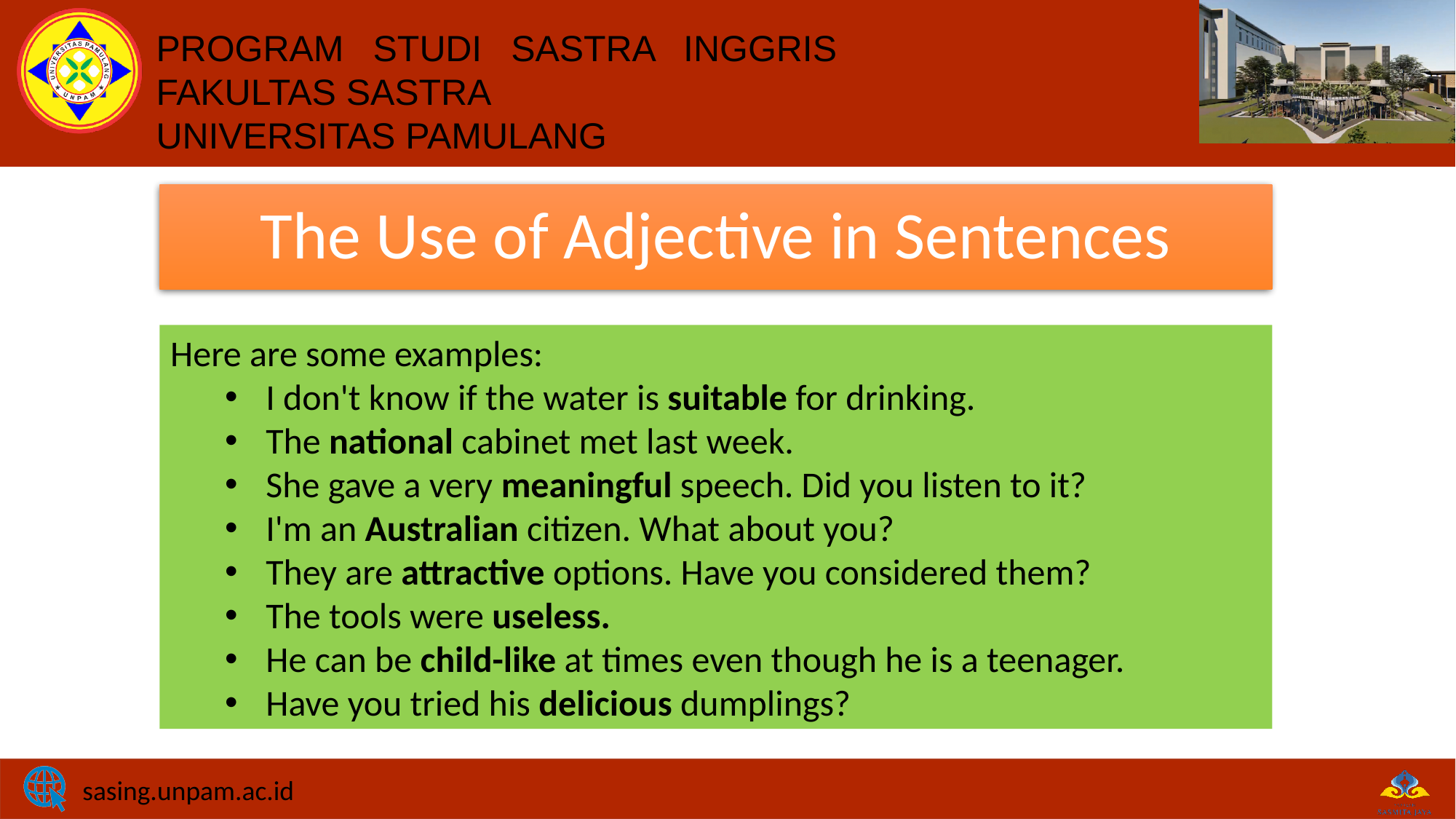

# The Use of Adjective in Sentences
Here are some examples:
I don't know if the water is suitable for drinking.
The national cabinet met last week.
She gave a very meaningful speech. Did you listen to it?
I'm an Australian citizen. What about you?
They are attractive options. Have you considered them?
The tools were useless.
He can be child-like at times even though he is a teenager.
Have you tried his delicious dumplings?